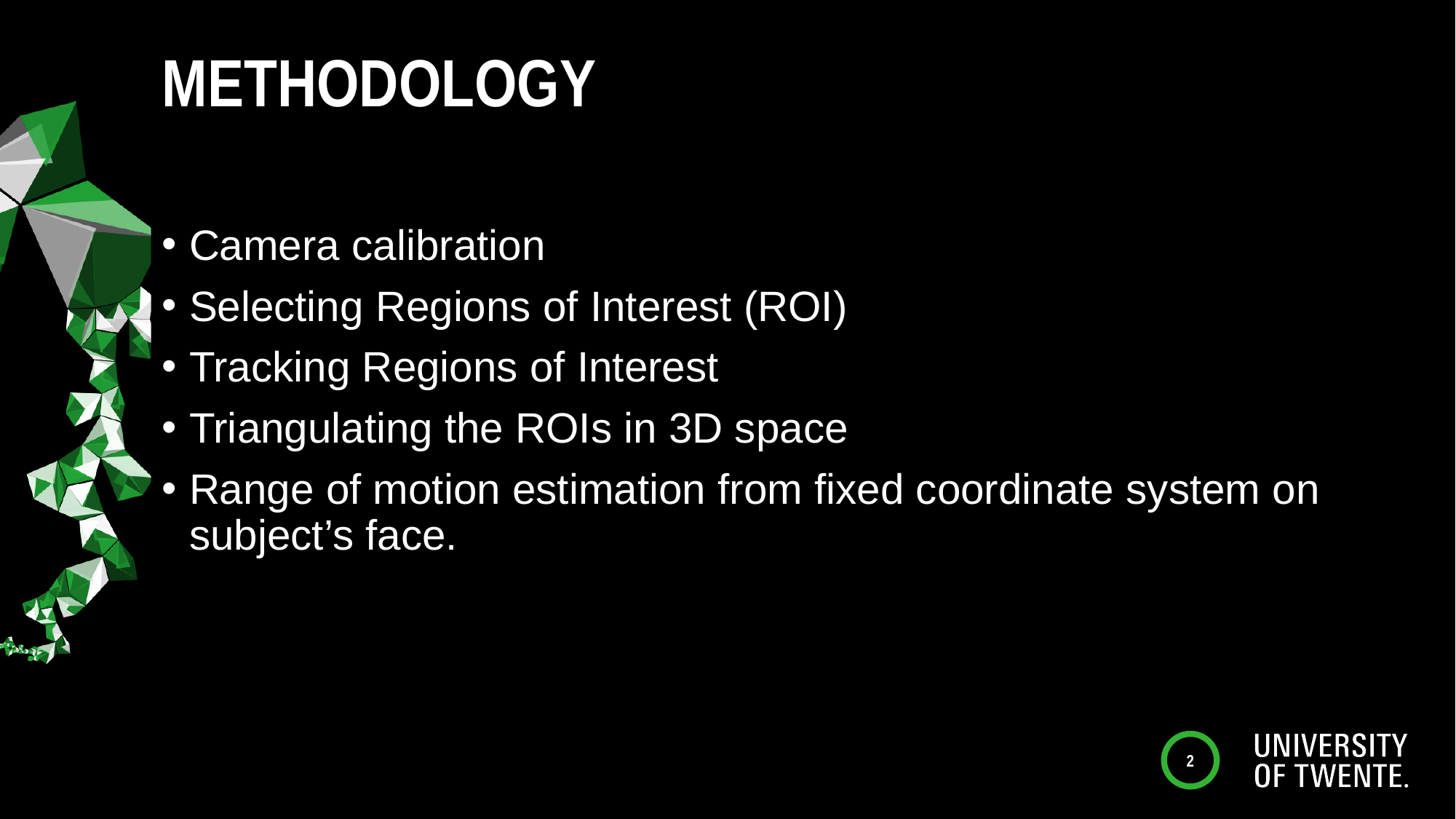

# Methodology
Camera calibration
Selecting Regions of Interest (ROI)
Tracking Regions of Interest
Triangulating the ROIs in 3D space
Range of motion estimation from fixed coordinate system on subject’s face.

2
13 April 2020